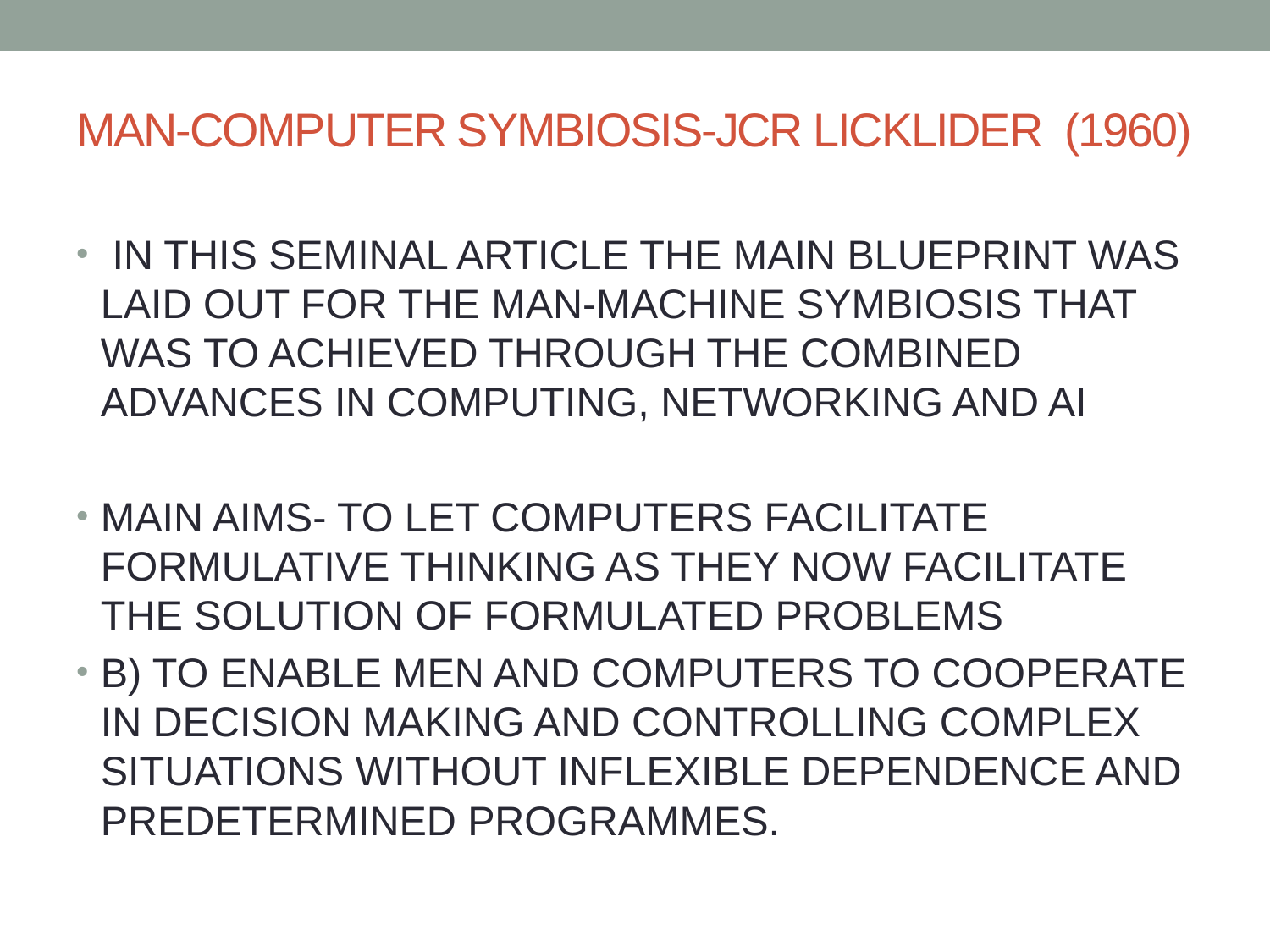

# MAN-COMPUTER SYMBIOSIS-JCR LICKLIDER  (1960)
 IN THIS SEMINAL ARTICLE THE MAIN BLUEPRINT WAS LAID OUT FOR THE MAN-MACHINE SYMBIOSIS THAT WAS TO ACHIEVED THROUGH THE COMBINED ADVANCES IN COMPUTING, NETWORKING AND AI

MAIN AIMS- TO LET COMPUTERS FACILITATE FORMULATIVE THINKING AS THEY NOW FACILITATE THE SOLUTION OF FORMULATED PROBLEMS
B) TO ENABLE MEN AND COMPUTERS TO COOPERATE IN DECISION MAKING AND CONTROLLING COMPLEX SITUATIONS WITHOUT INFLEXIBLE DEPENDENCE AND PREDETERMINED PROGRAMMES.